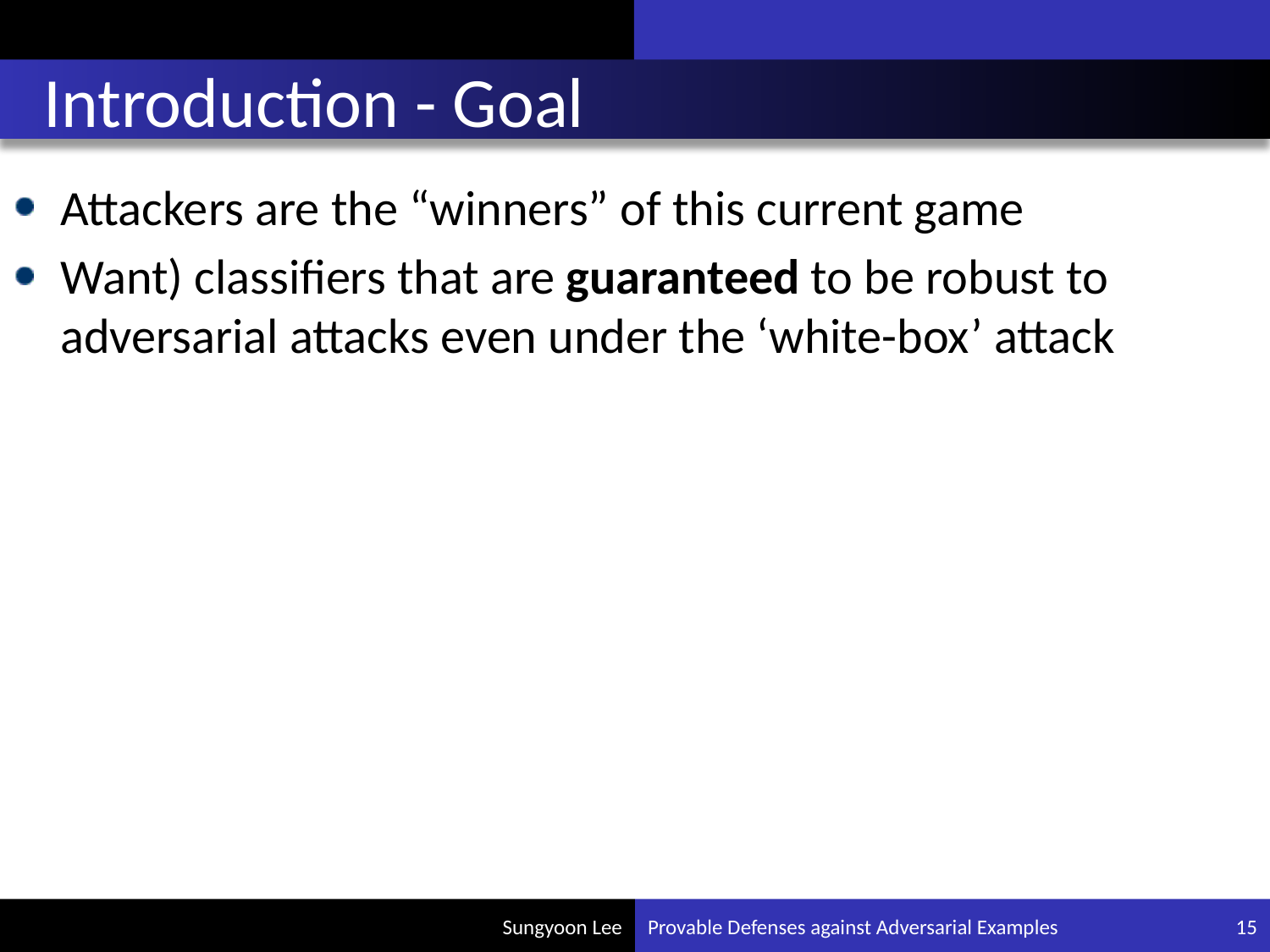

# Introduction - Goal
Attackers are the “winners” of this current game
Want) classifiers that are guaranteed to be robust to adversarial attacks even under the ‘white-box’ attack

Provable Defenses against Adversarial Examples
15